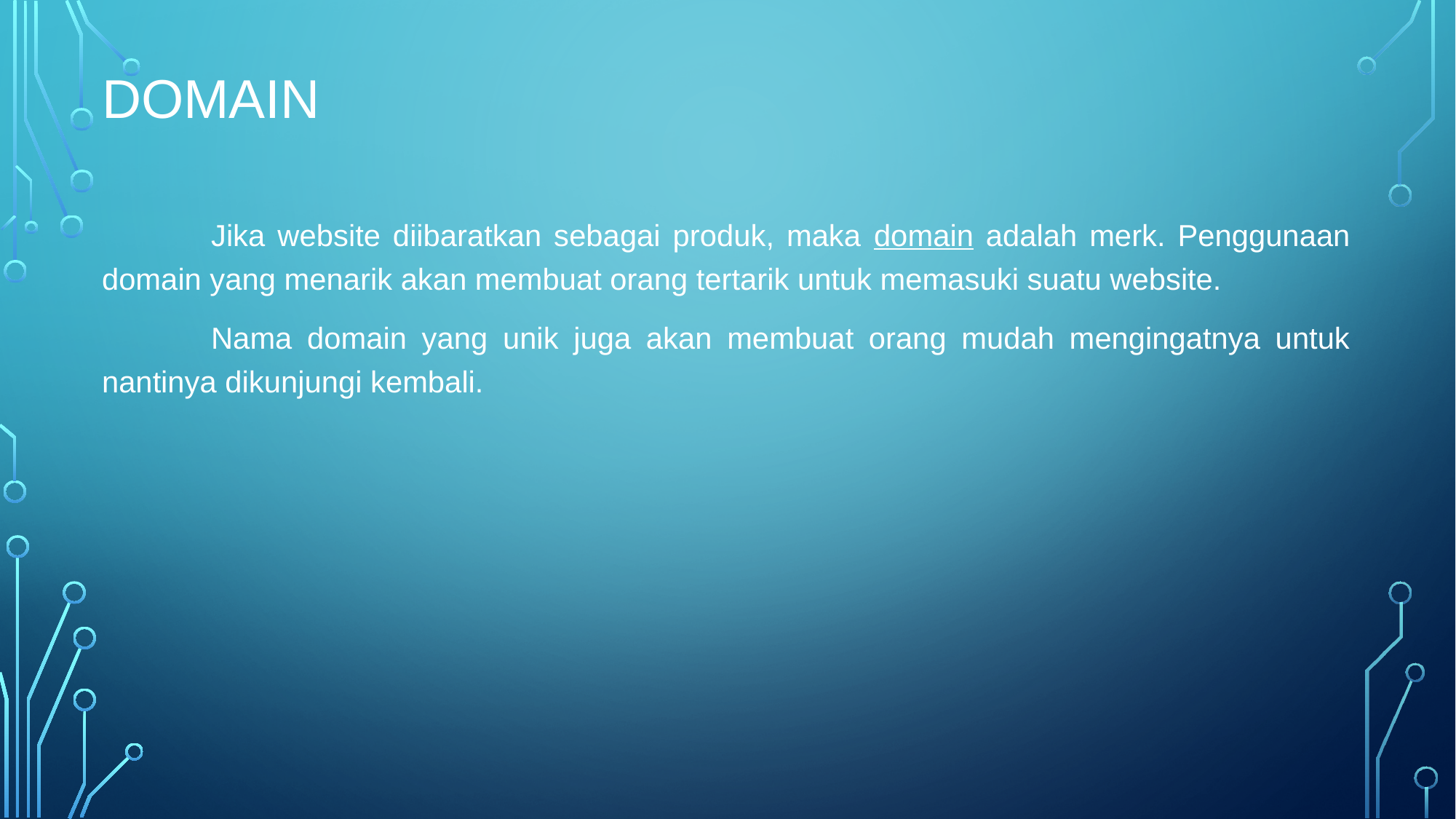

# Domain
	Jika website diibaratkan sebagai produk, maka domain adalah merk. Penggunaan domain yang menarik akan membuat orang tertarik untuk memasuki suatu website.
	Nama domain yang unik juga akan membuat orang mudah mengingatnya untuk nantinya dikunjungi kembali.